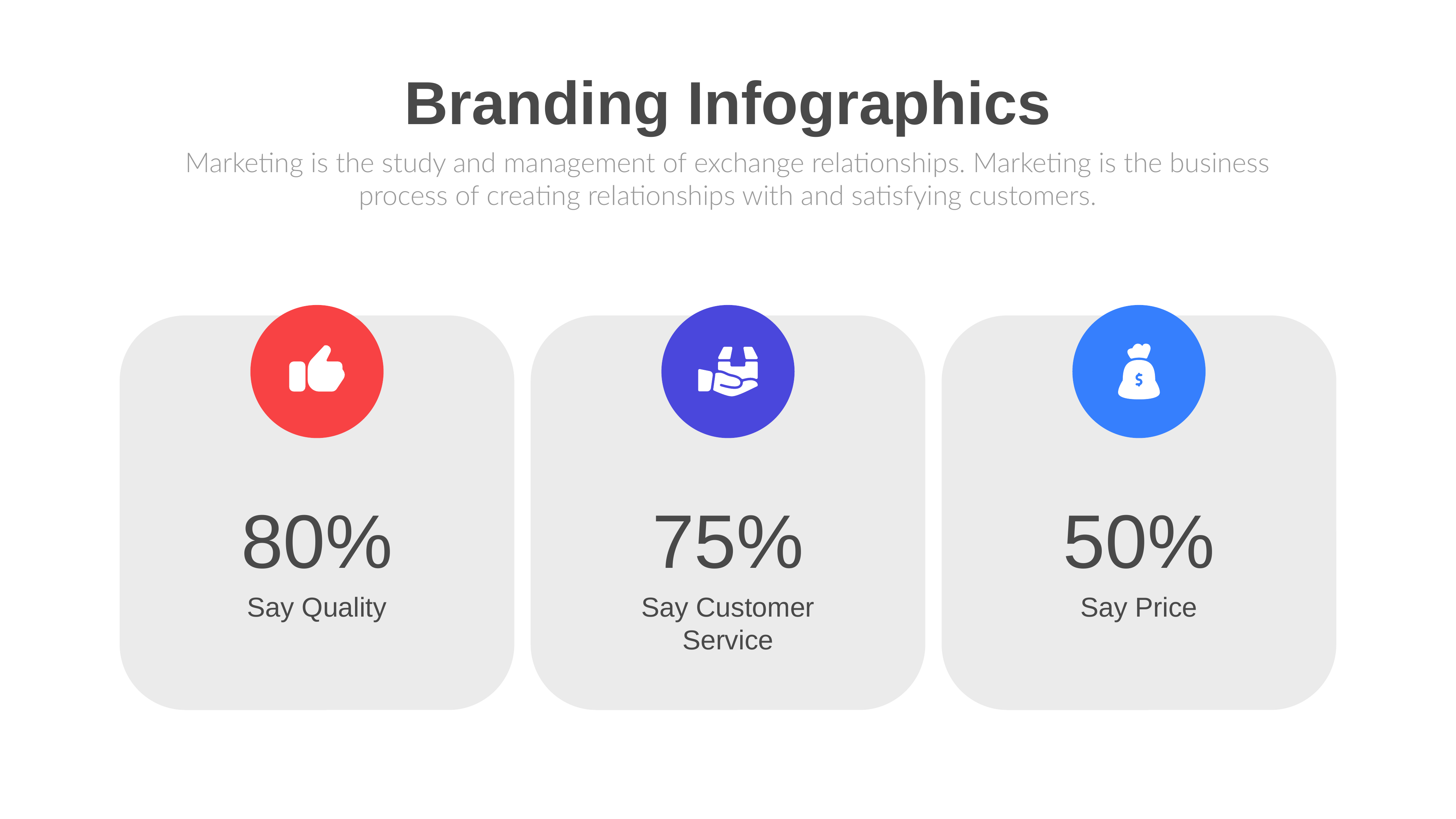

Branding Infographics
Marketing is the study and management of exchange relationships. Marketing is the business process of creating relationships with and satisfying customers.

80%
Say Quality
75%
50%
Say Customer Service
Say Price